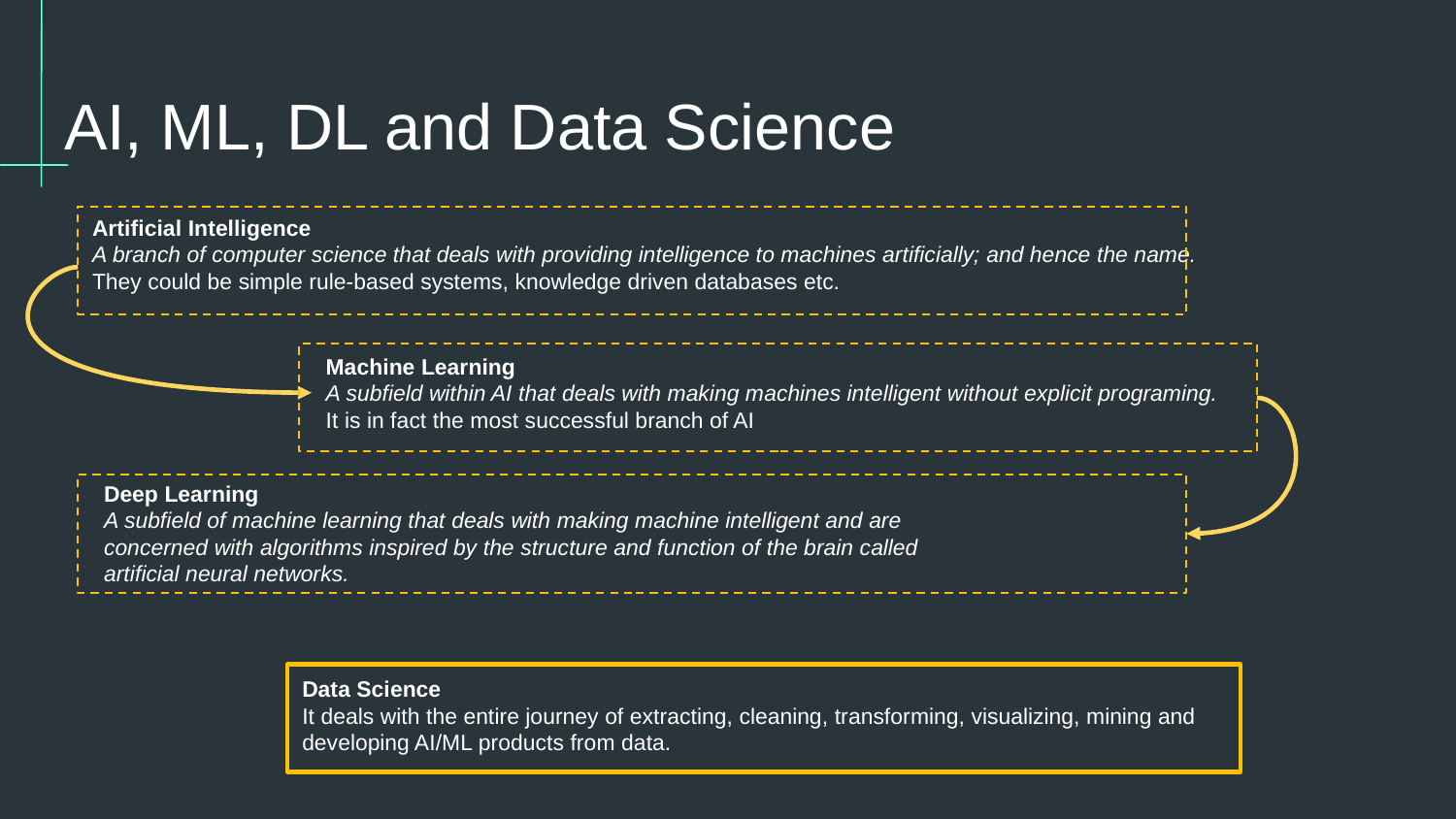

# AI, ML, DL and Data Science
Artificial Intelligence
A branch of computer science that deals with providing intelligence to machines artificially; and hence the name.
They could be simple rule-based systems, knowledge driven databases etc.

Machine Learning
A subfield within AI that deals with making machines intelligent without explicit programing.
It is in fact the most successful branch of AI
Deep Learning
A subfield of machine learning that deals with making machine intelligent and are concerned with algorithms inspired by the structure and function of the brain called artificial neural networks.

Data Science
It deals with the entire journey of extracting, cleaning, transforming, visualizing, mining and developing AI/ML products from data.